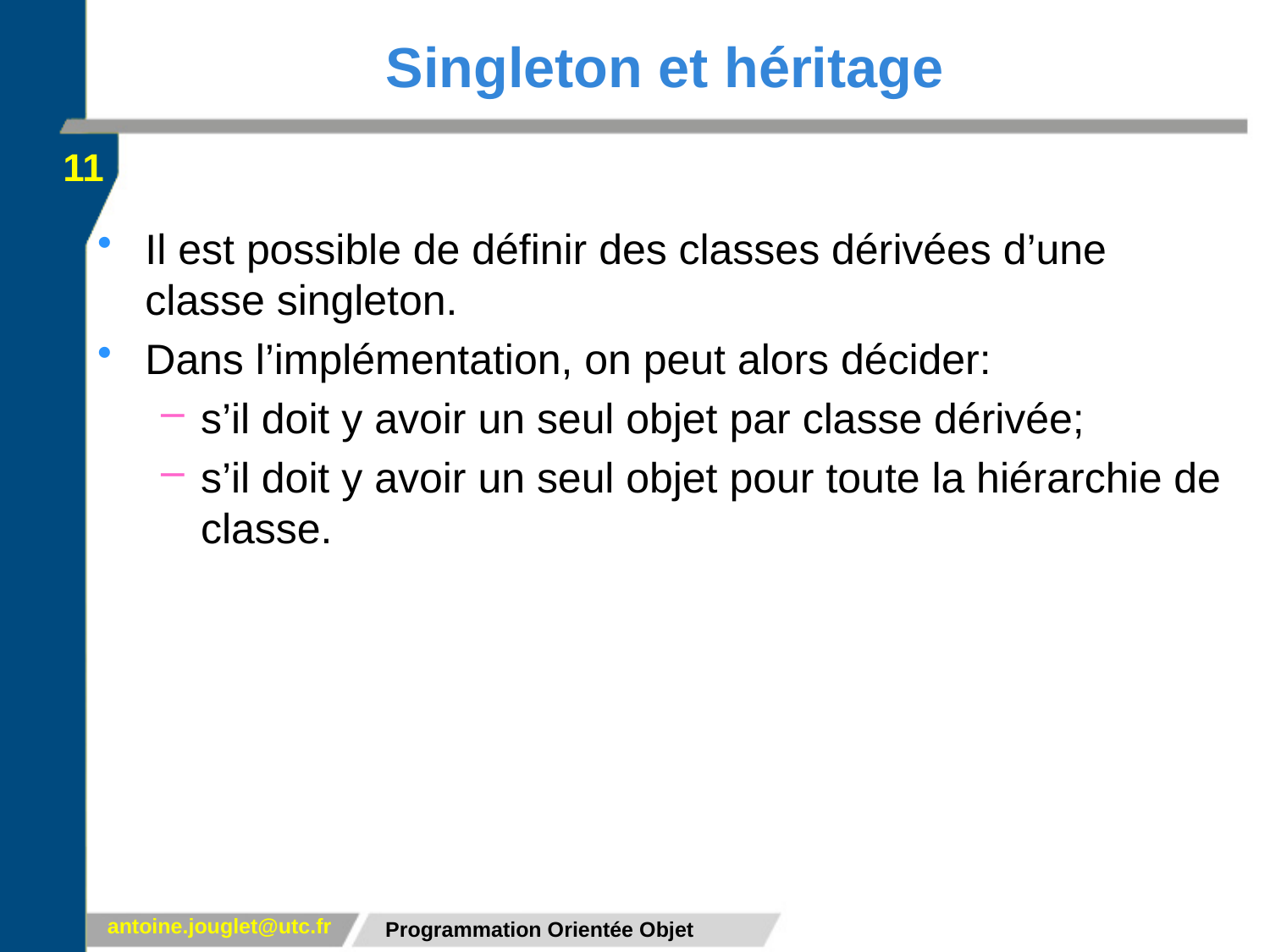

# Singleton et héritage
11
Il est possible de définir des classes dérivées d’une classe singleton.
Dans l’implémentation, on peut alors décider:
s’il doit y avoir un seul objet par classe dérivée;
s’il doit y avoir un seul objet pour toute la hiérarchie de classe.